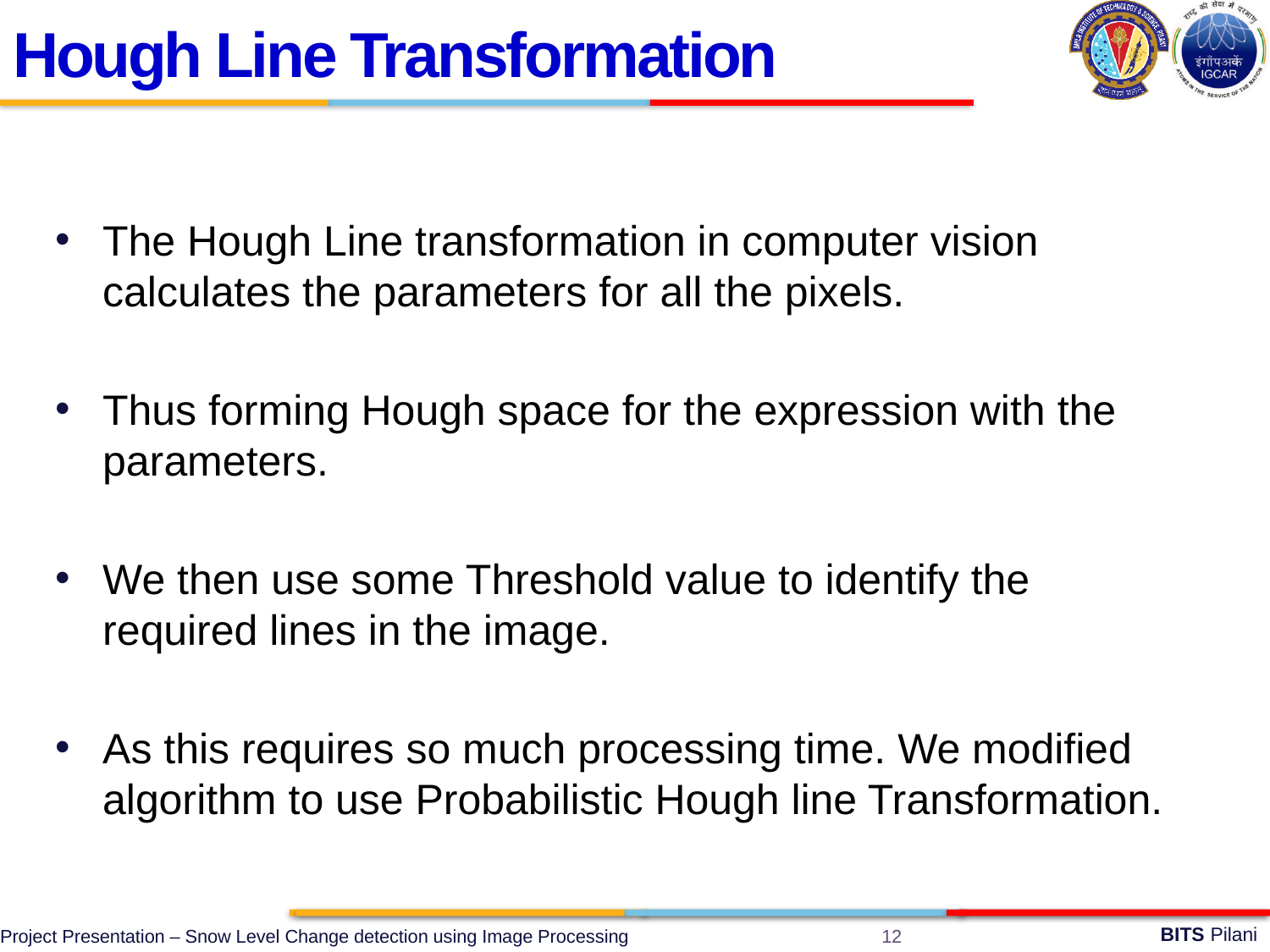

Hough Line Transformation

The Hough Line transformation in computer vision calculates the parameters for all the pixels.

Thus forming Hough space for the expression with the parameters.

We then use some Threshold value to identify the required lines in the image.

As this requires so much processing time. We modified algorithm to use Probabilistic Hough line Transformation.